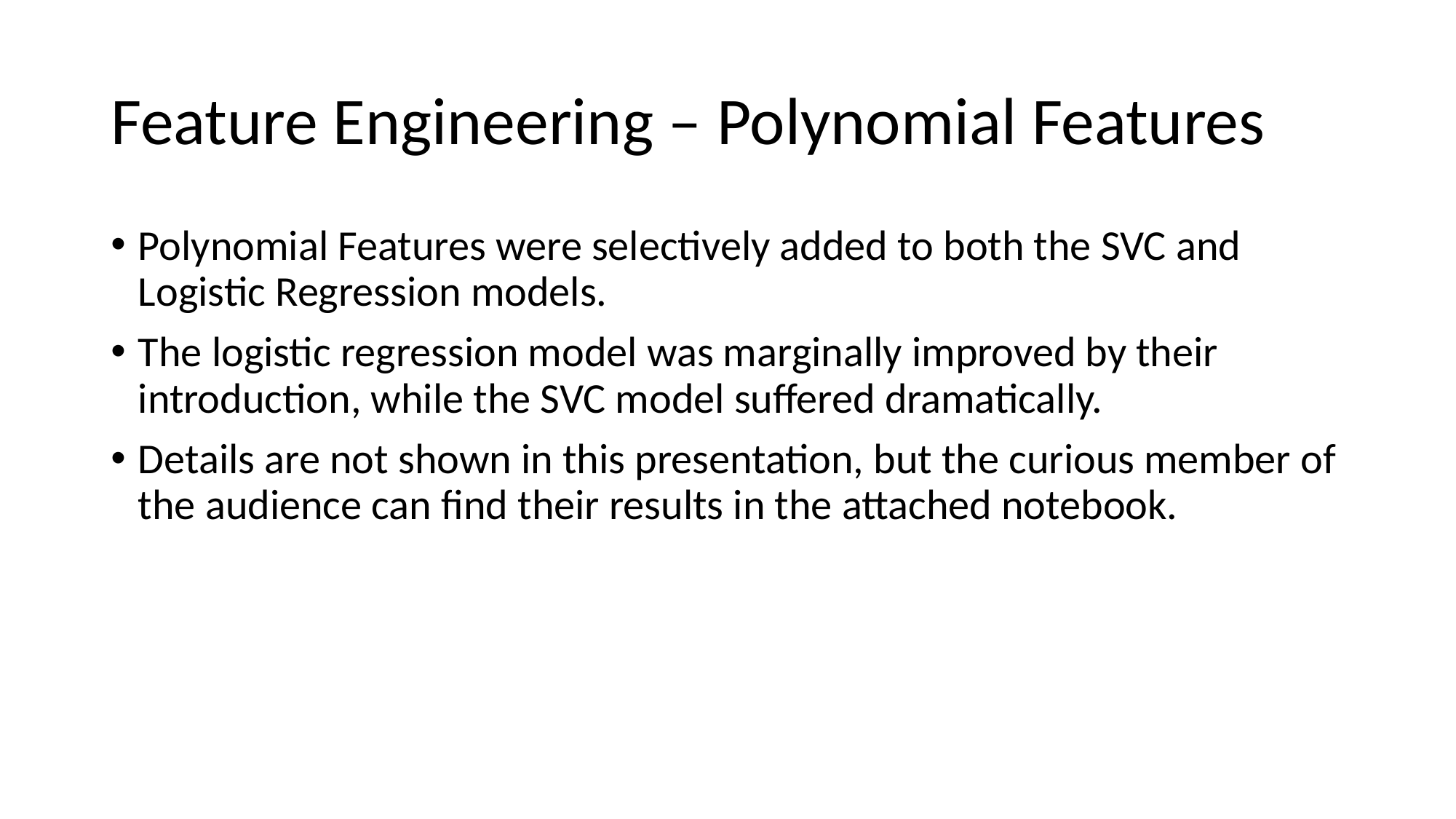

# Feature Engineering – Polynomial Features
Polynomial Features were selectively added to both the SVC and Logistic Regression models.
The logistic regression model was marginally improved by their introduction, while the SVC model suffered dramatically.
Details are not shown in this presentation, but the curious member of the audience can find their results in the attached notebook.